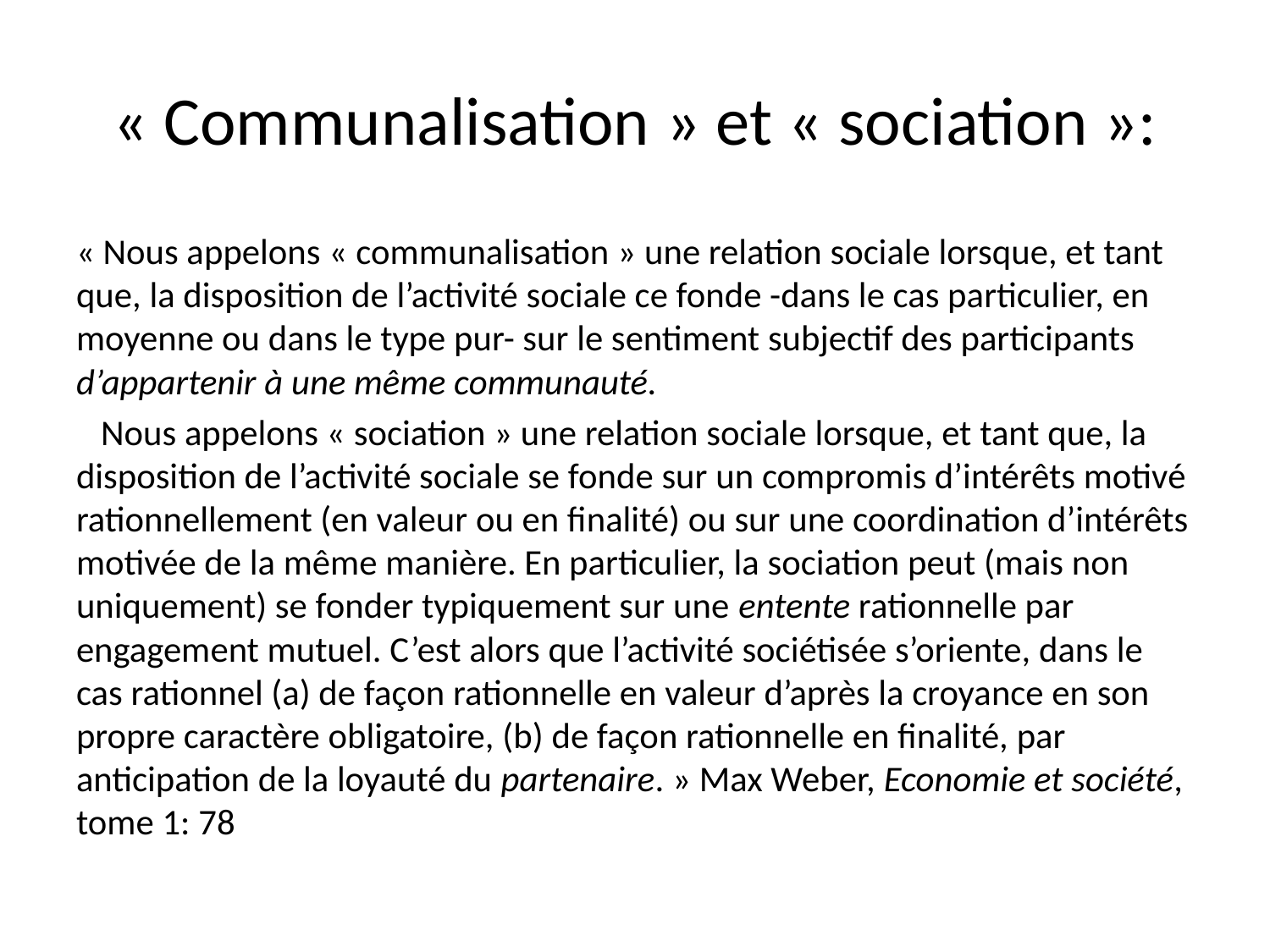

# « Communalisation » et « sociation »:
« Nous appelons « communalisation » une relation sociale lorsque, et tant que, la disposition de l’activité sociale ce fonde -dans le cas particulier, en moyenne ou dans le type pur- sur le sentiment subjectif des participants d’appartenir à une même communauté.
   Nous appelons « sociation » une relation sociale lorsque, et tant que, la disposition de l’activité sociale se fonde sur un compromis d’intérêts motivé rationnellement (en valeur ou en finalité) ou sur une coordination d’intérêts motivée de la même manière. En particulier, la sociation peut (mais non uniquement) se fonder typiquement sur une entente rationnelle par engagement mutuel. C’est alors que l’activité sociétisée s’oriente, dans le cas rationnel (a) de façon rationnelle en valeur d’après la croyance en son propre caractère obligatoire, (b) de façon rationnelle en finalité, par anticipation de la loyauté du partenaire. » Max Weber, Economie et société, tome 1: 78